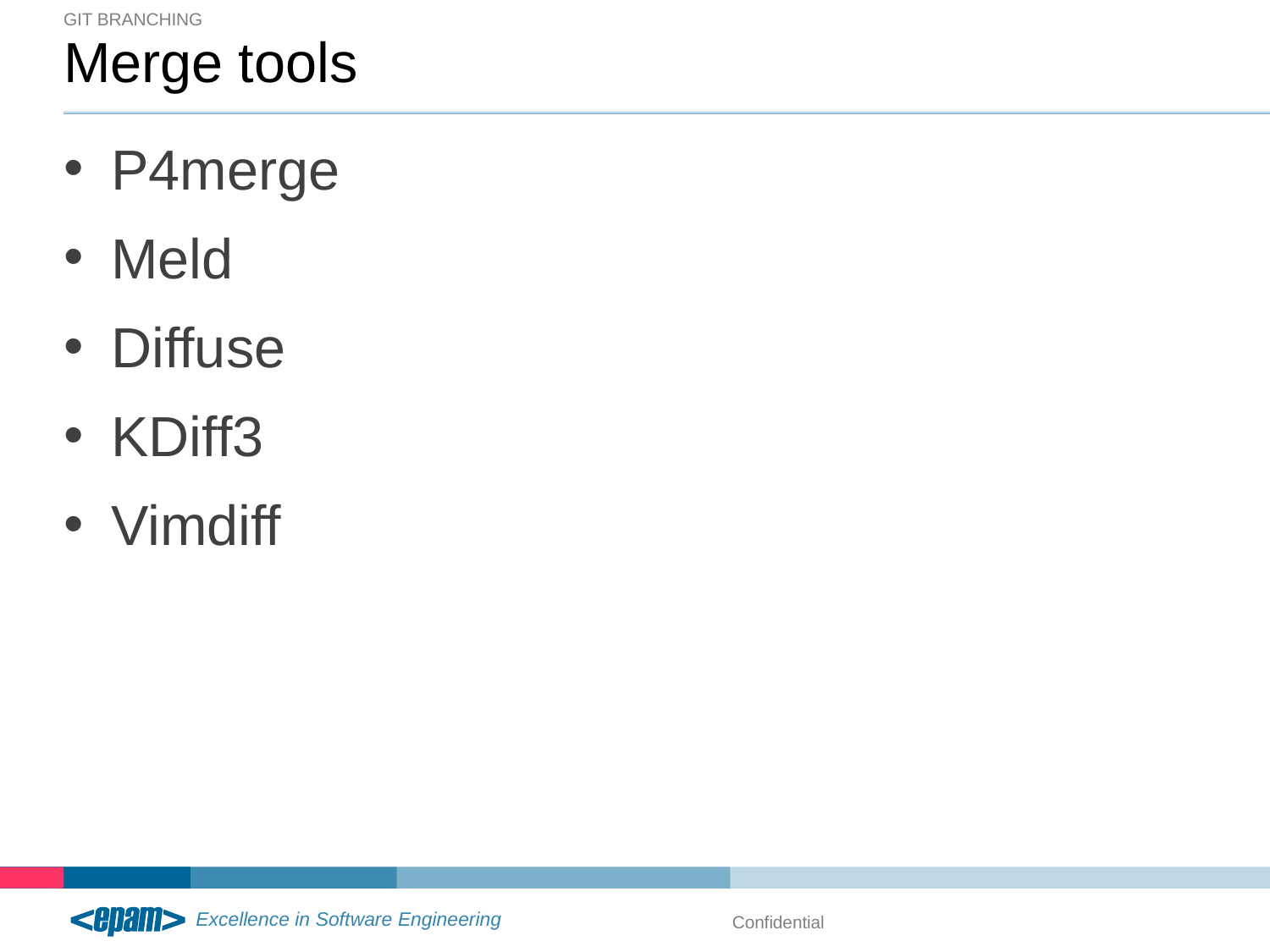

Git branching
# Merge tools
P4merge
Meld
Diffuse
KDiff3
Vimdiff

Confidential